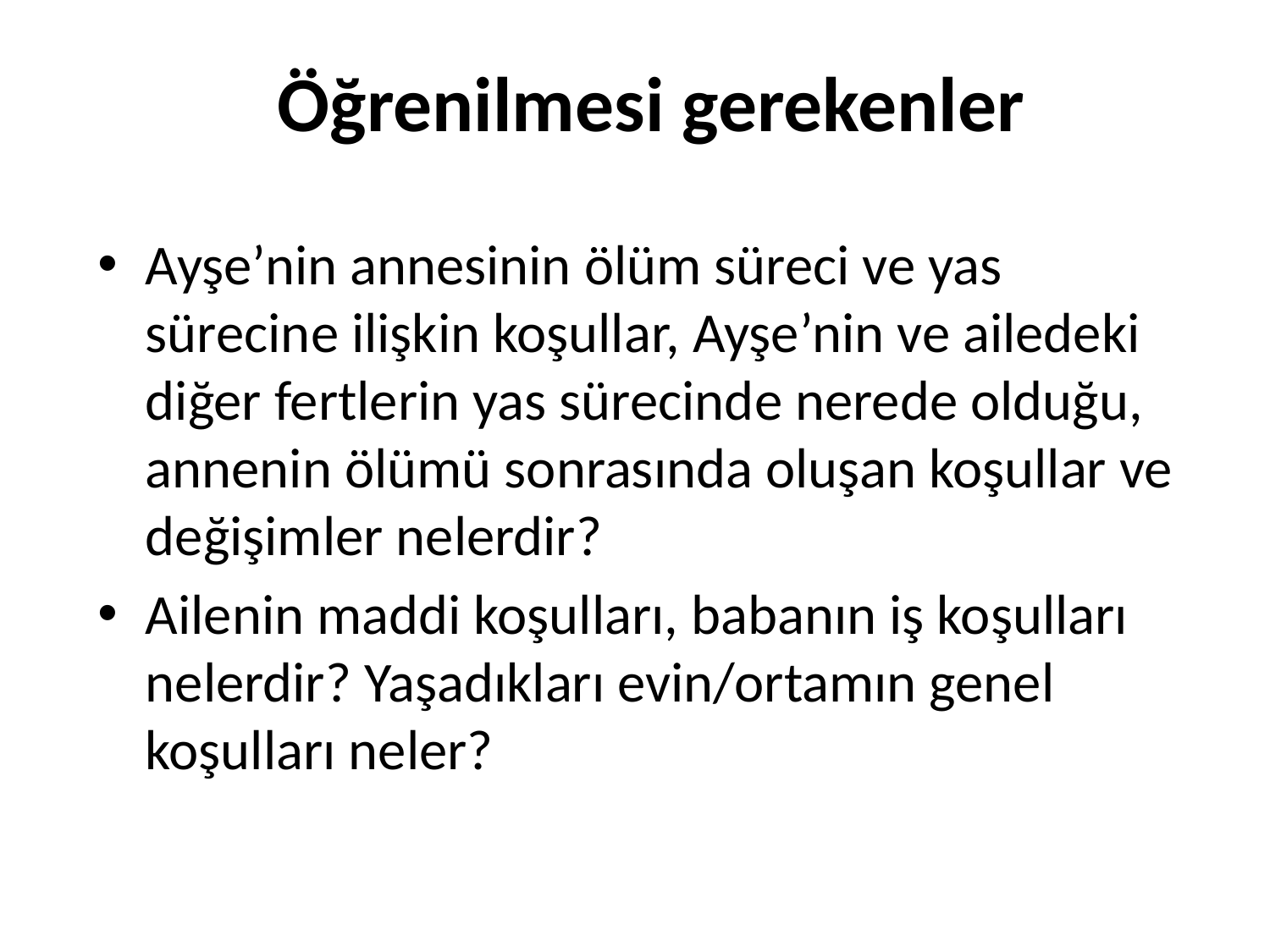

# Öğrenilmesi gerekenler
Ayşe’nin annesinin ölüm süreci ve yas sürecine ilişkin koşullar, Ayşe’nin ve ailedeki diğer fertlerin yas sürecinde nerede olduğu, annenin ölümü sonrasında oluşan koşullar ve değişimler nelerdir?
Ailenin maddi koşulları, babanın iş koşulları nelerdir? Yaşadıkları evin/ortamın genel koşulları neler?